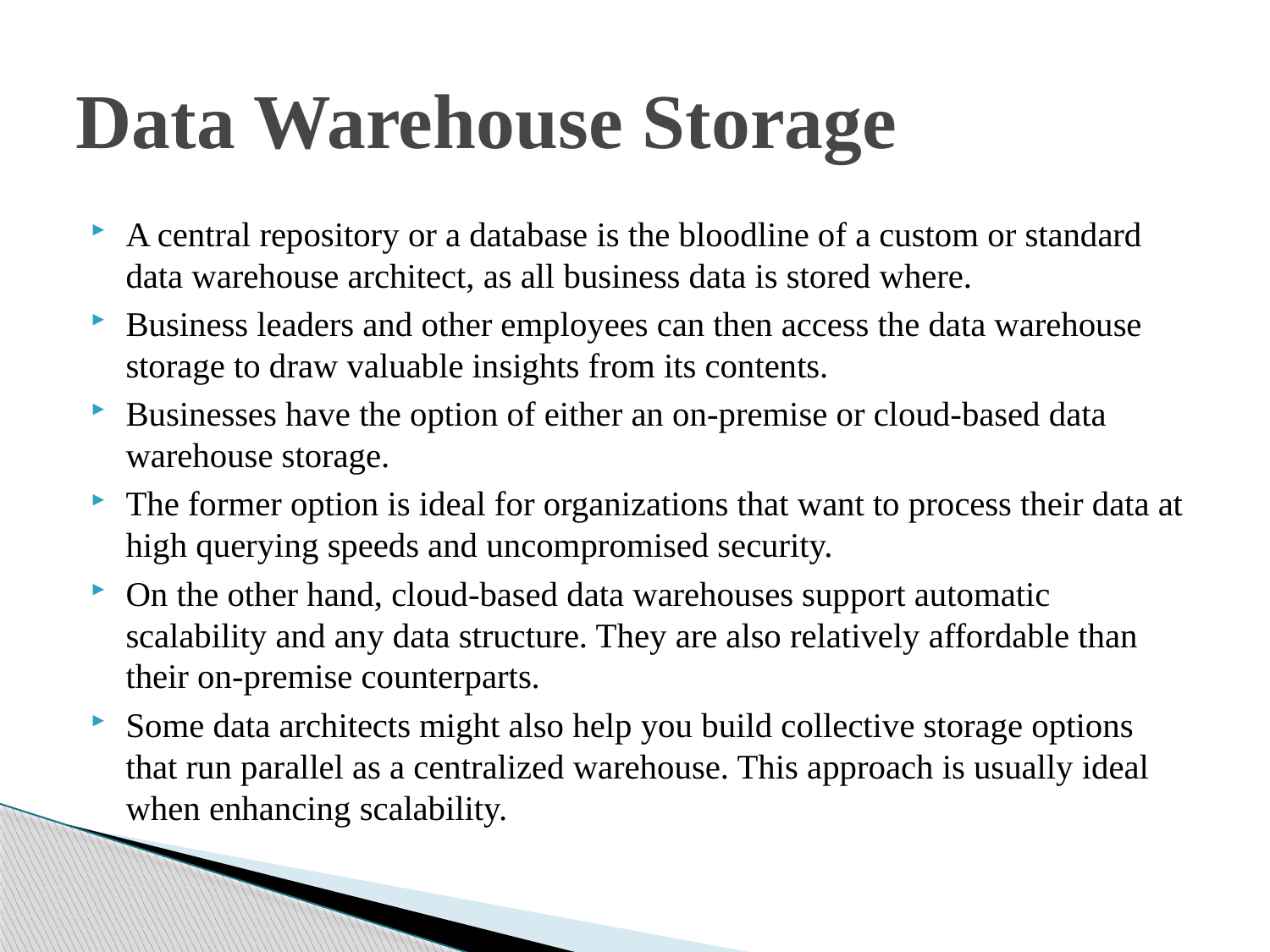

# Data Warehouse Storage
A central repository or a database is the bloodline of a custom or standard data warehouse architect, as all business data is stored where.
Business leaders and other employees can then access the data warehouse storage to draw valuable insights from its contents.
Businesses have the option of either an on-premise or cloud-based data warehouse storage.
The former option is ideal for organizations that want to process their data at high querying speeds and uncompromised security.
On the other hand, cloud-based data warehouses support automatic scalability and any data structure. They are also relatively affordable than their on-premise counterparts.
Some data architects might also help you build collective storage options that run parallel as a centralized warehouse. This approach is usually ideal when enhancing scalability.